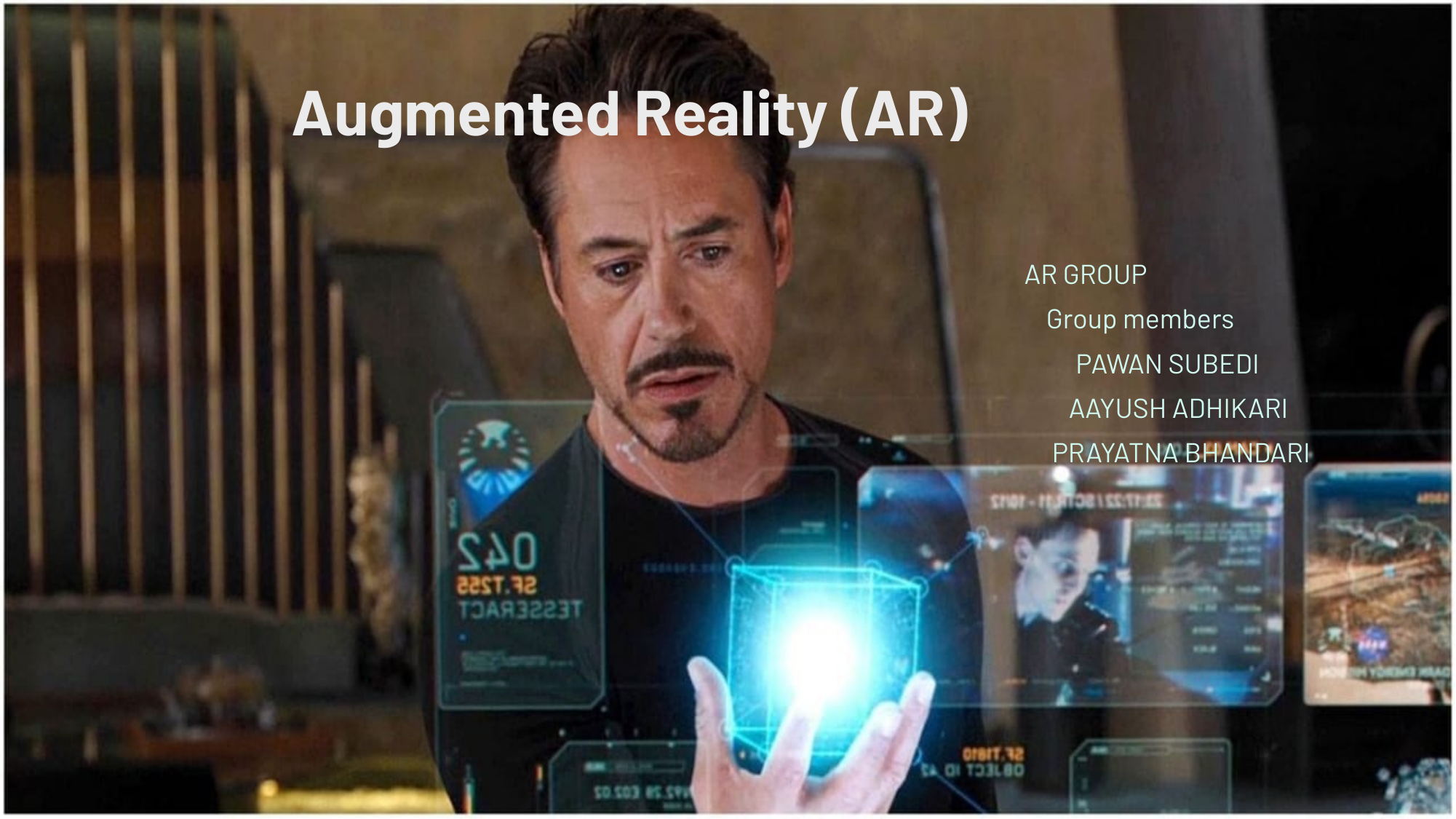

AR GROUP
     Group members
       PAWAN SUBEDI
        AAYUSH ADHIKARI
        PRAYATNA BHANDARI

# Augmented Reality (AR)